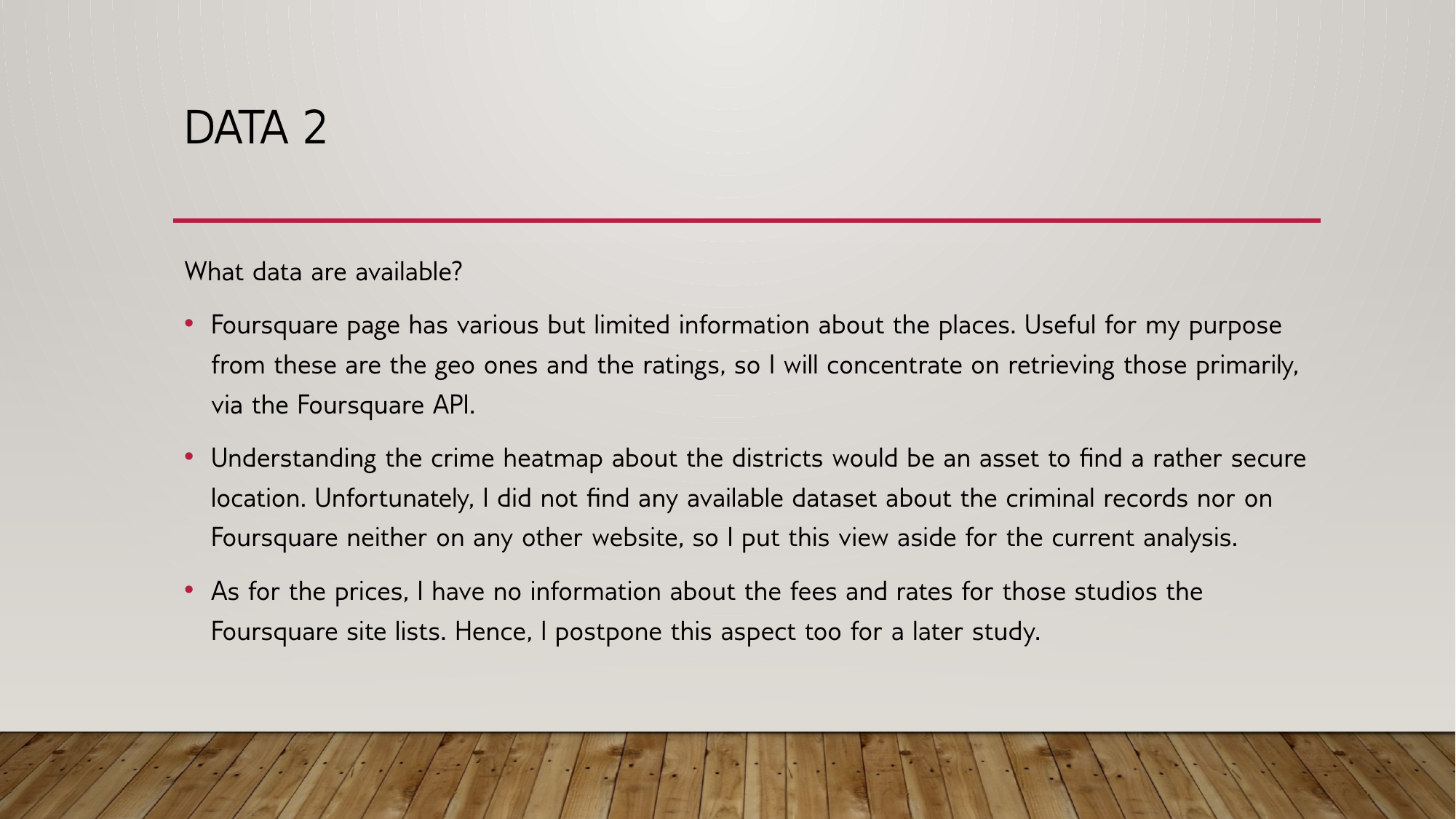

# Data 2
What data are available?
Foursquare page has various but limited information about the places. Useful for my purpose from these are the geo ones and the ratings, so I will concentrate on retrieving those primarily, via the Foursquare API.
Understanding the crime heatmap about the districts would be an asset to find a rather secure location. Unfortunately, I did not find any available dataset about the criminal records nor on Foursquare neither on any other website, so I put this view aside for the current analysis.
As for the prices, I have no information about the fees and rates for those studios the Foursquare site lists. Hence, I postpone this aspect too for a later study.